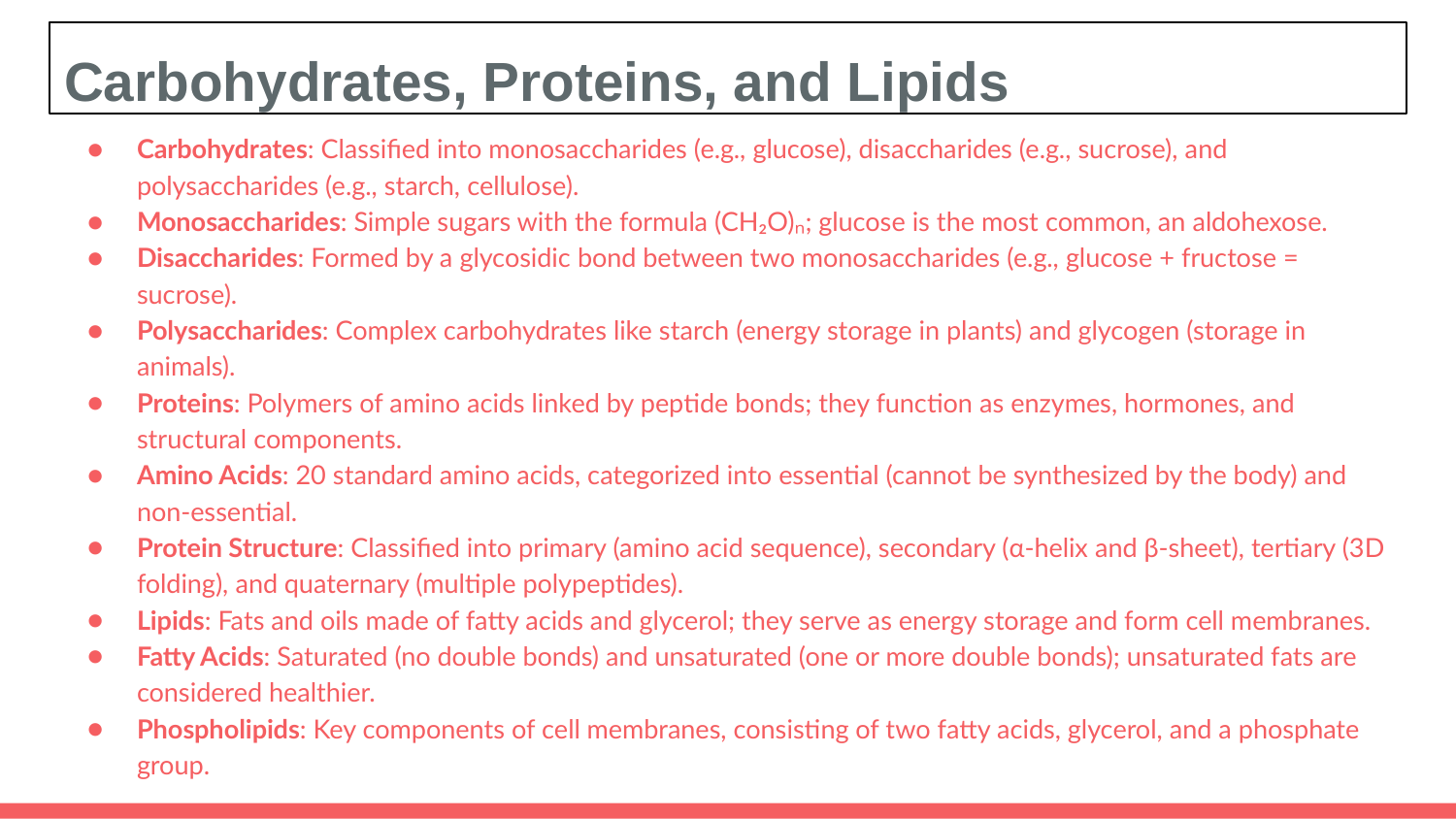

# Carbohydrates, Proteins, and Lipids
Carbohydrates: Classified into monosaccharides (e.g., glucose), disaccharides (e.g., sucrose), and polysaccharides (e.g., starch, cellulose).
Monosaccharides: Simple sugars with the formula (CH₂O)ₙ; glucose is the most common, an aldohexose.
Disaccharides: Formed by a glycosidic bond between two monosaccharides (e.g., glucose + fructose = sucrose).
Polysaccharides: Complex carbohydrates like starch (energy storage in plants) and glycogen (storage in animals).
Proteins: Polymers of amino acids linked by peptide bonds; they function as enzymes, hormones, and structural components.
Amino Acids: 20 standard amino acids, categorized into essential (cannot be synthesized by the body) and non-essential.
Protein Structure: Classified into primary (amino acid sequence), secondary (α-helix and β-sheet), tertiary (3D folding), and quaternary (multiple polypeptides).
Lipids: Fats and oils made of fatty acids and glycerol; they serve as energy storage and form cell membranes.
Fatty Acids: Saturated (no double bonds) and unsaturated (one or more double bonds); unsaturated fats are considered healthier.
Phospholipids: Key components of cell membranes, consisting of two fatty acids, glycerol, and a phosphate group.